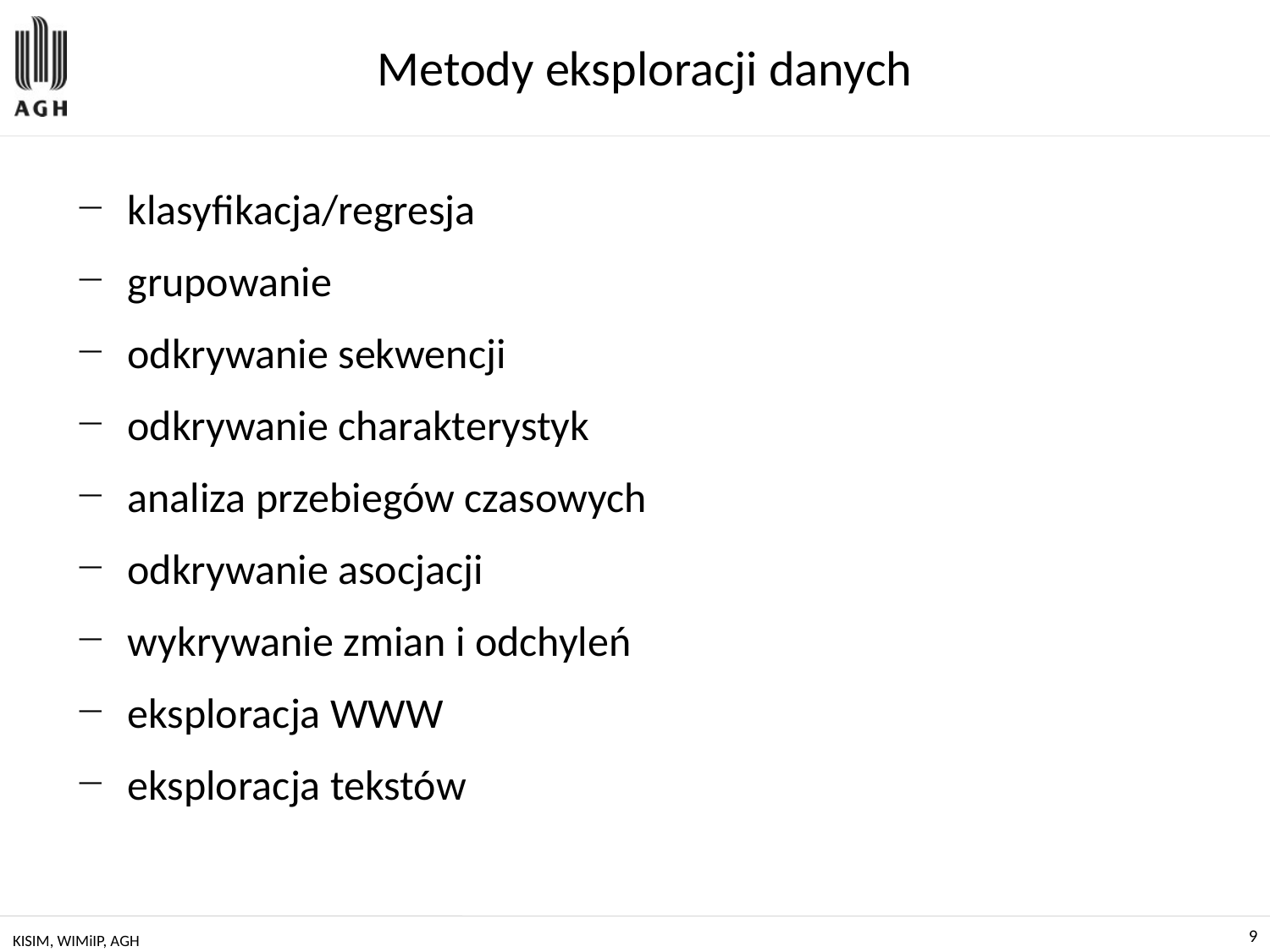

# Metody eksploracji danych
klasyfikacja/regresja
grupowanie
odkrywanie sekwencji
odkrywanie charakterystyk
analiza przebiegów czasowych
odkrywanie asocjacji
wykrywanie zmian i odchyleń
eksploracja WWW
eksploracja tekstów
KISIM, WIMiIP, AGH